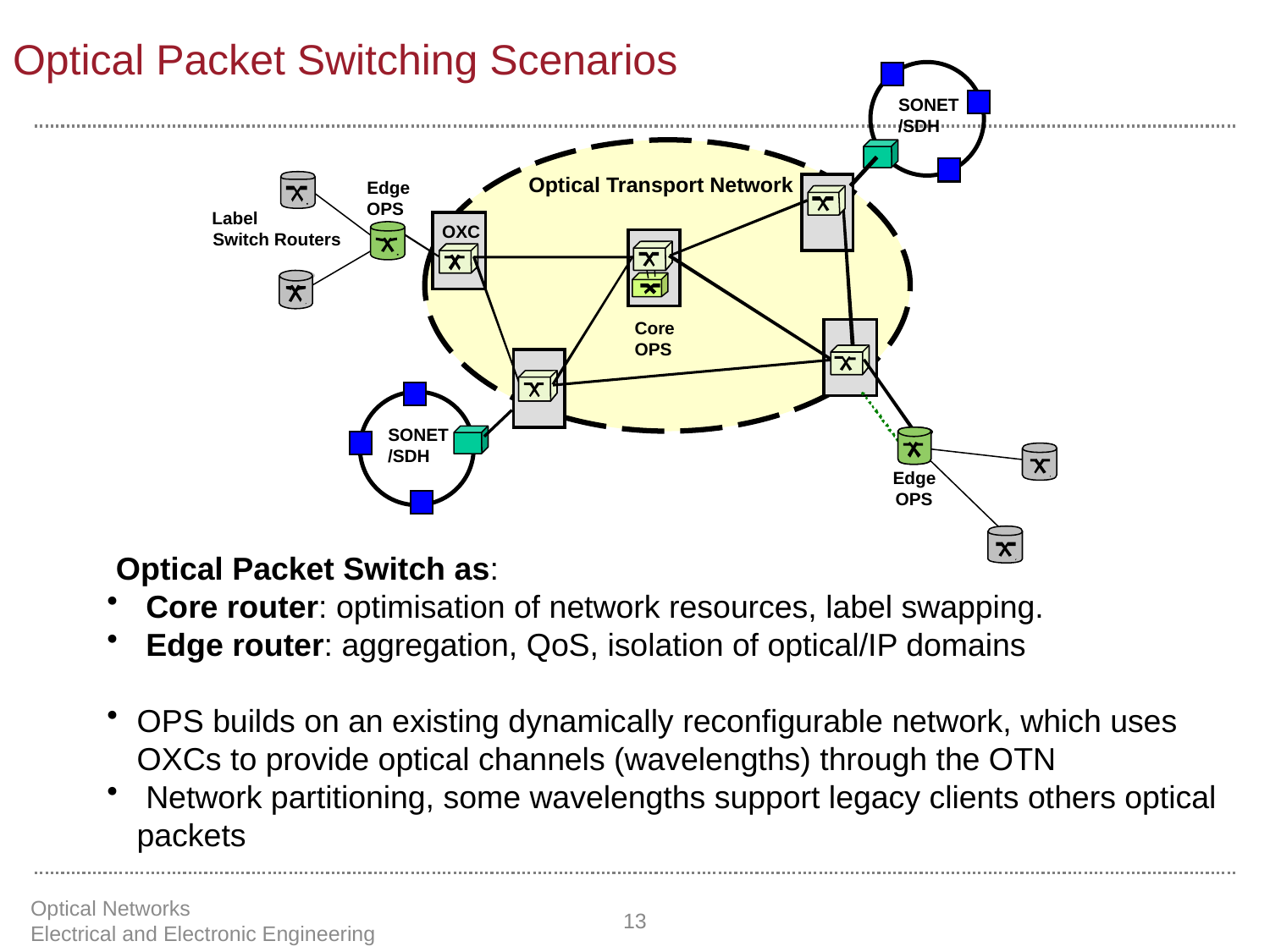

Optical Packet Switching Scenarios

SONET
/SDH

Optical Transport Network

Edge

OPS

Label

OXC

Switch Routers

Core
OPS

SONET

/SDH

Edge

OPS

 Optical Packet Switch as:
 Core router: optimisation of network resources, label swapping.
 Edge router: aggregation, QoS, isolation of optical/IP domains

OPS builds on an existing dynamically reconfigurable network, which uses OXCs to provide optical channels (wavelengths) through the OTN
 Network partitioning, some wavelengths support legacy clients others optical packets

Optical Networks                                                 Electrical and Electronic Engineering
13